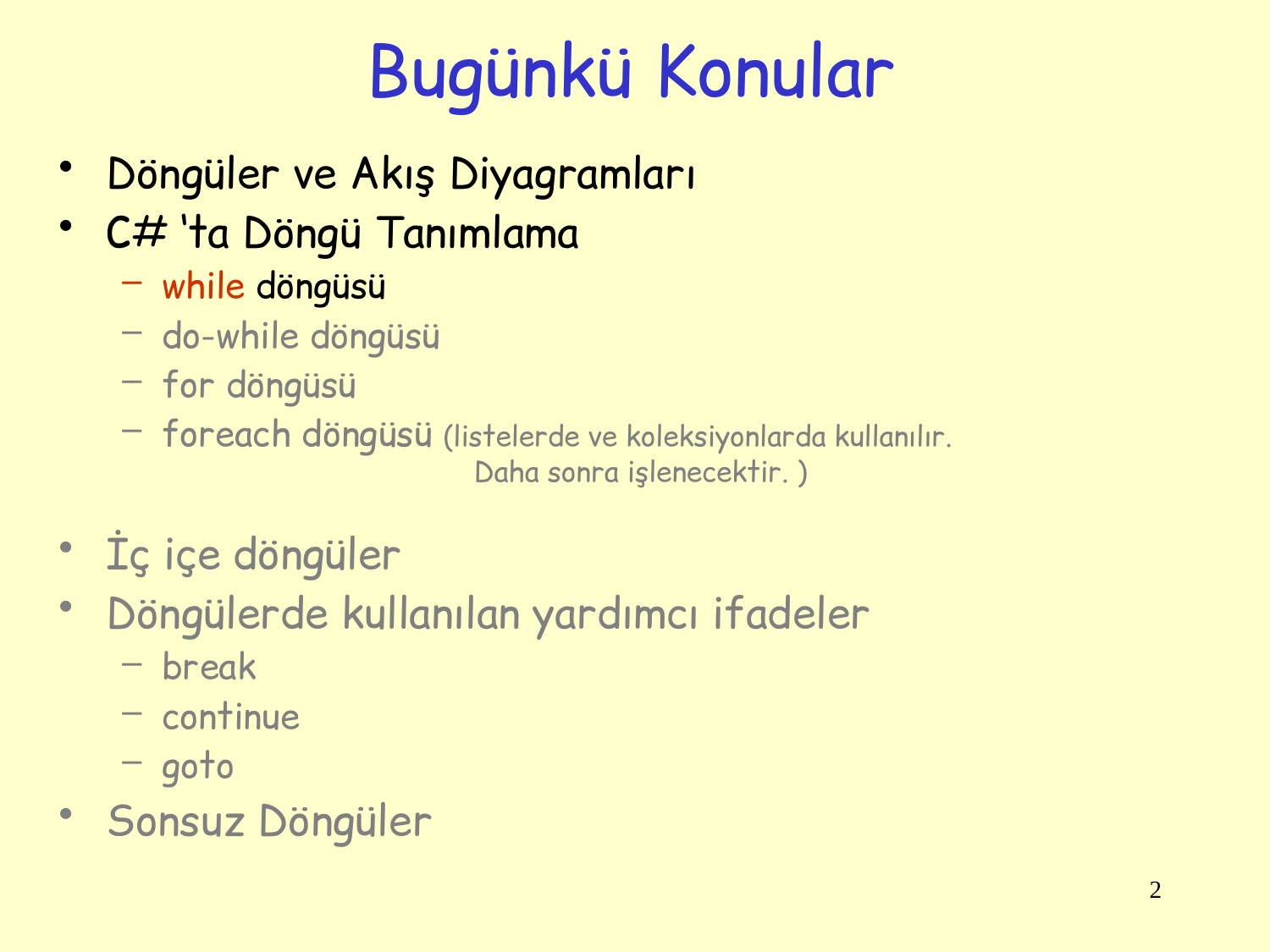

# Bugünkü Konular
Döngüler ve Akış Diyagramları
C# ‘ta Döngü Tanımlama
while döngüsü
do-while döngüsü
for döngüsü
foreach döngüsü (listelerde ve koleksiyonlarda kullanılır.
                                     Daha sonra işlenecektir. )

İç içe döngüler
Döngülerde kullanılan yardımcı ifadeler
break
continue
goto
Sonsuz Döngüler
2